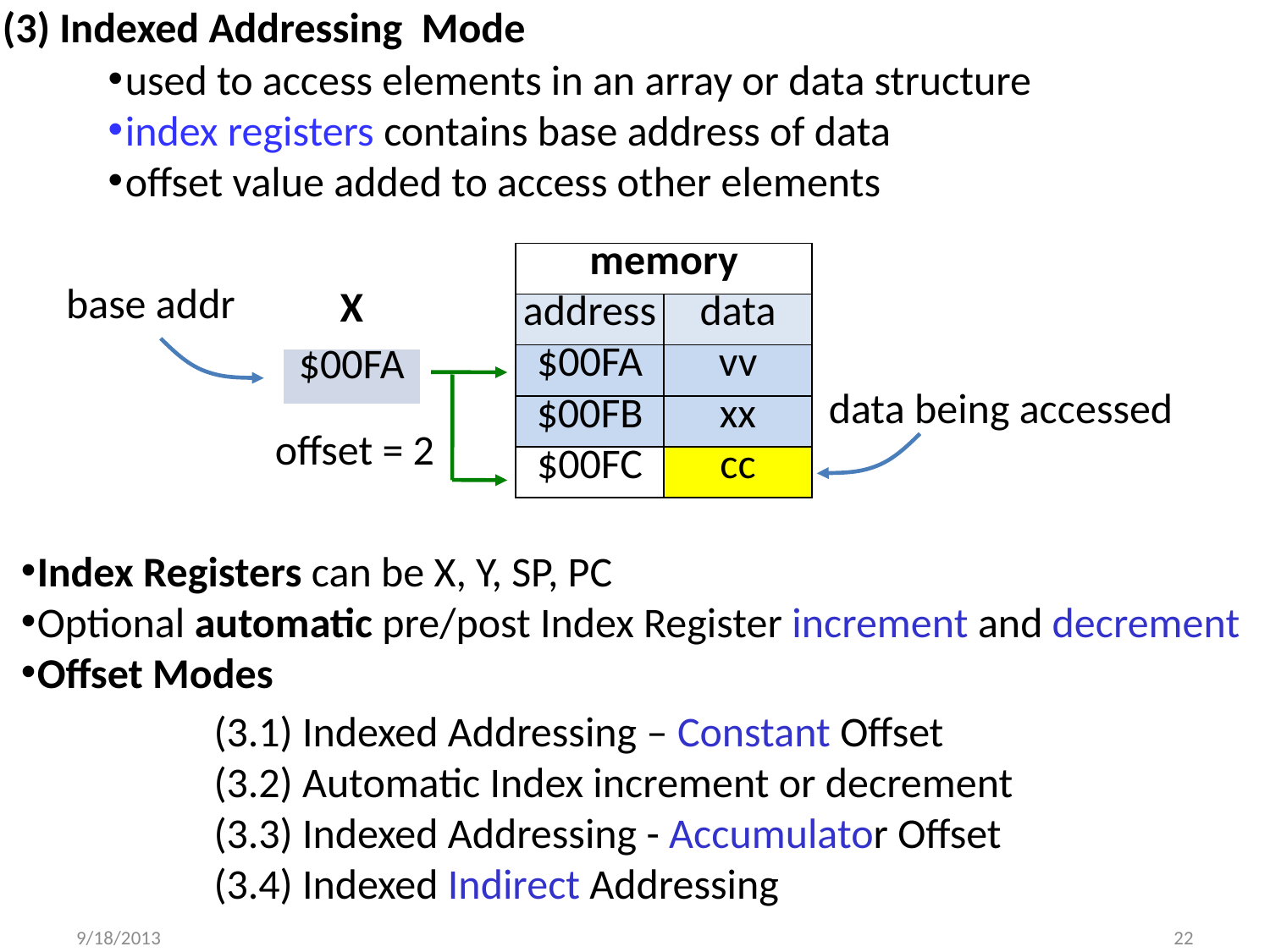

(3) Indexed Addressing  Mode
used to access elements in an array or data structure
index registers contains base address of data
offset value added to access other elements
| memory |  |
| --- | --- |
| address | data |
| $00FA | vv |
| $00FB | xx |
| $00FC | cc |
base addr
| X |
| --- |
| $00FA |

data being accessed
offset = 2

Index Registers can be X, Y, SP, PC
Optional automatic pre/post Index Register increment and decrement
Offset Modes
(3.1) Indexed Addressing – Constant Offset
(3.2) Automatic Index increment or decrement
(3.3) Indexed Addressing - Accumulator Offset
(3.4) Indexed Indirect Addressing
9/18/2013
22